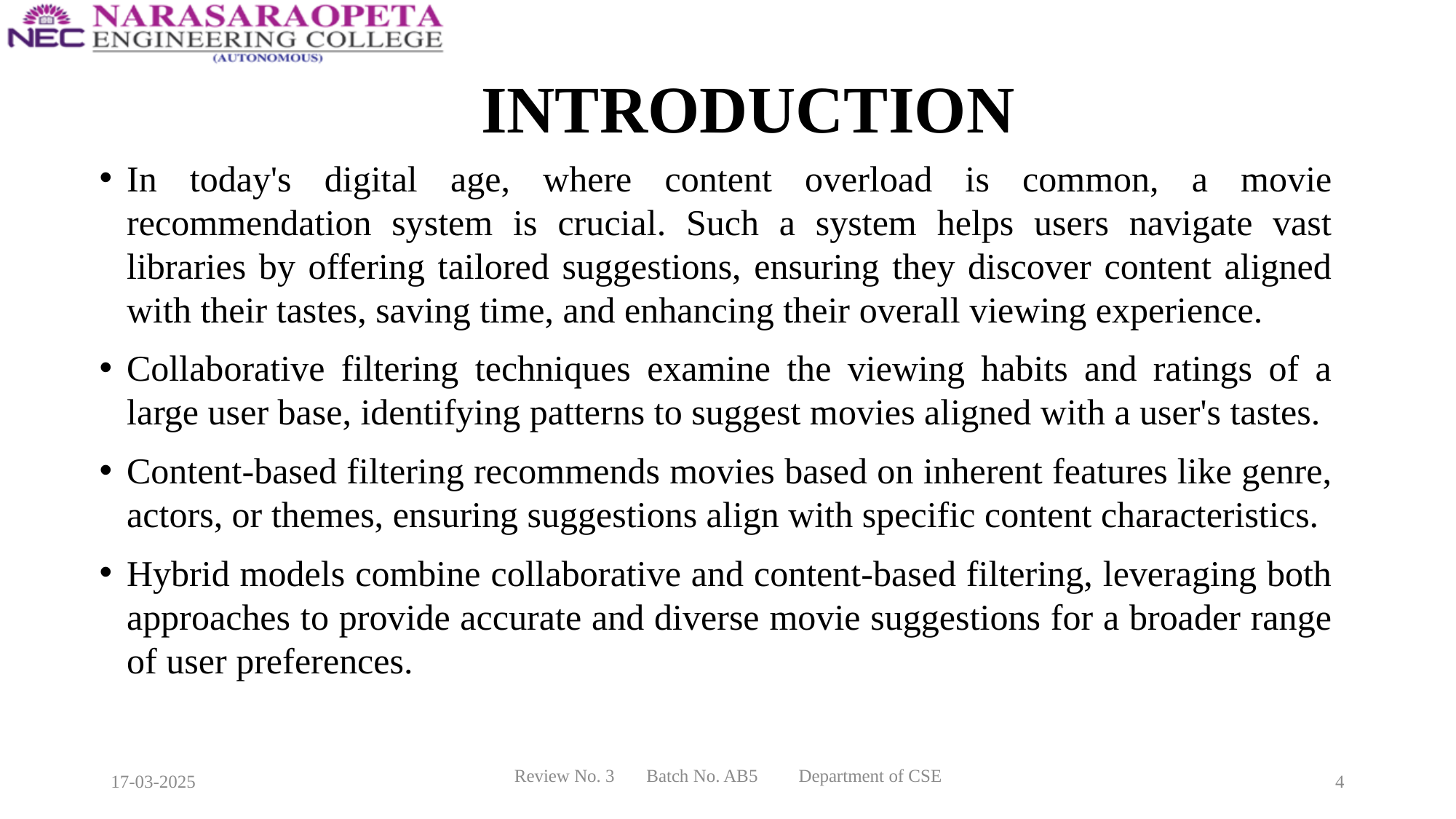

# INTRODUCTION
In today's digital age, where content overload is common, a movie recommendation system is crucial. Such a system helps users navigate vast libraries by offering tailored suggestions, ensuring they discover content aligned with their tastes, saving time, and enhancing their overall viewing experience.
Collaborative filtering techniques examine the viewing habits and ratings of a large user base, identifying patterns to suggest movies aligned with a user's tastes.
Content-based filtering recommends movies based on inherent features like genre, actors, or themes, ensuring suggestions align with specific content characteristics.
Hybrid models combine collaborative and content-based filtering, leveraging both approaches to provide accurate and diverse movie suggestions for a broader range of user preferences.
17-03-2025
4
Review No. 3       Batch No. AB5         Department of CSE